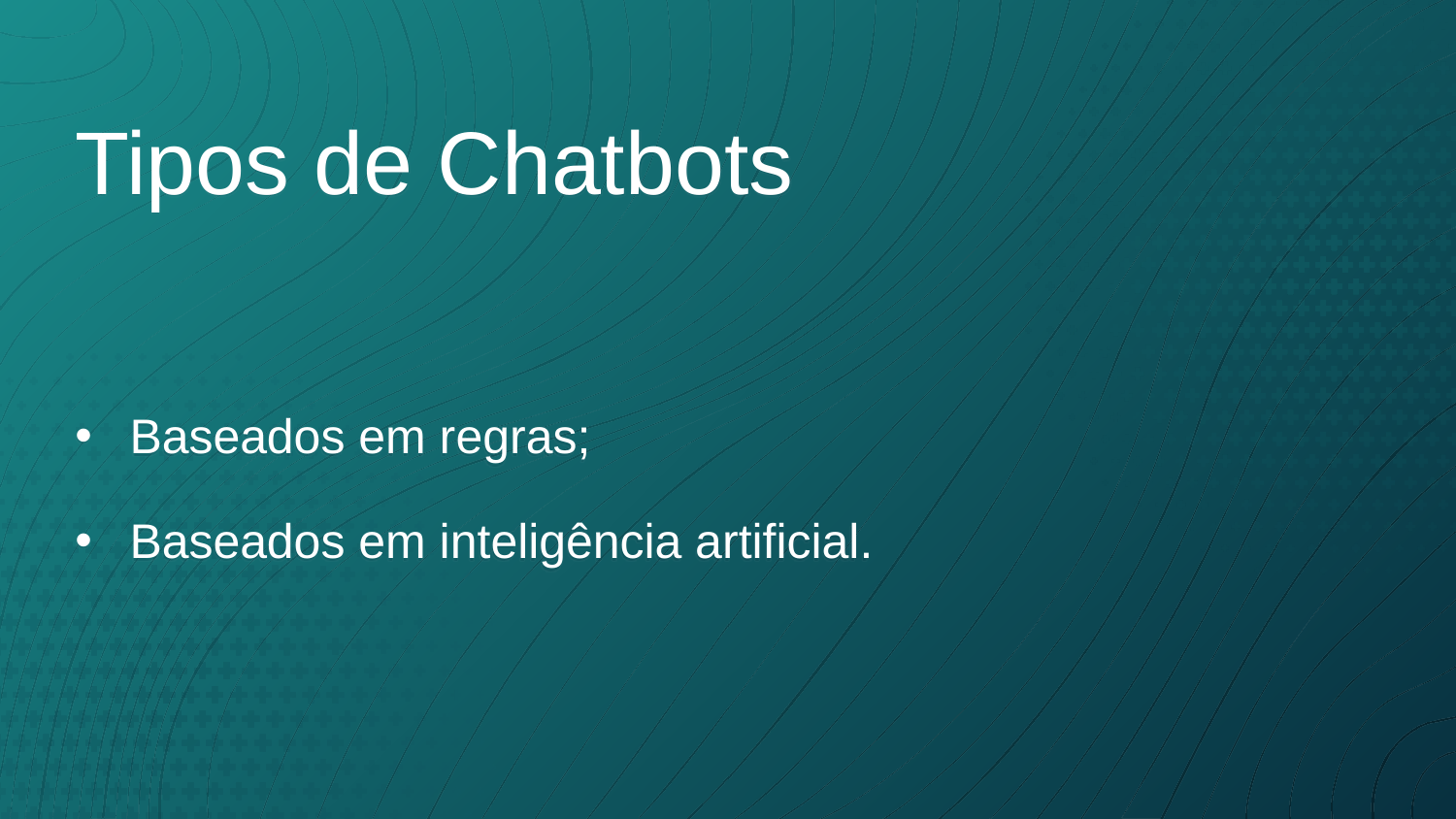

# Tipos de Chatbots
Baseados em regras;

Baseados em inteligência artificial.